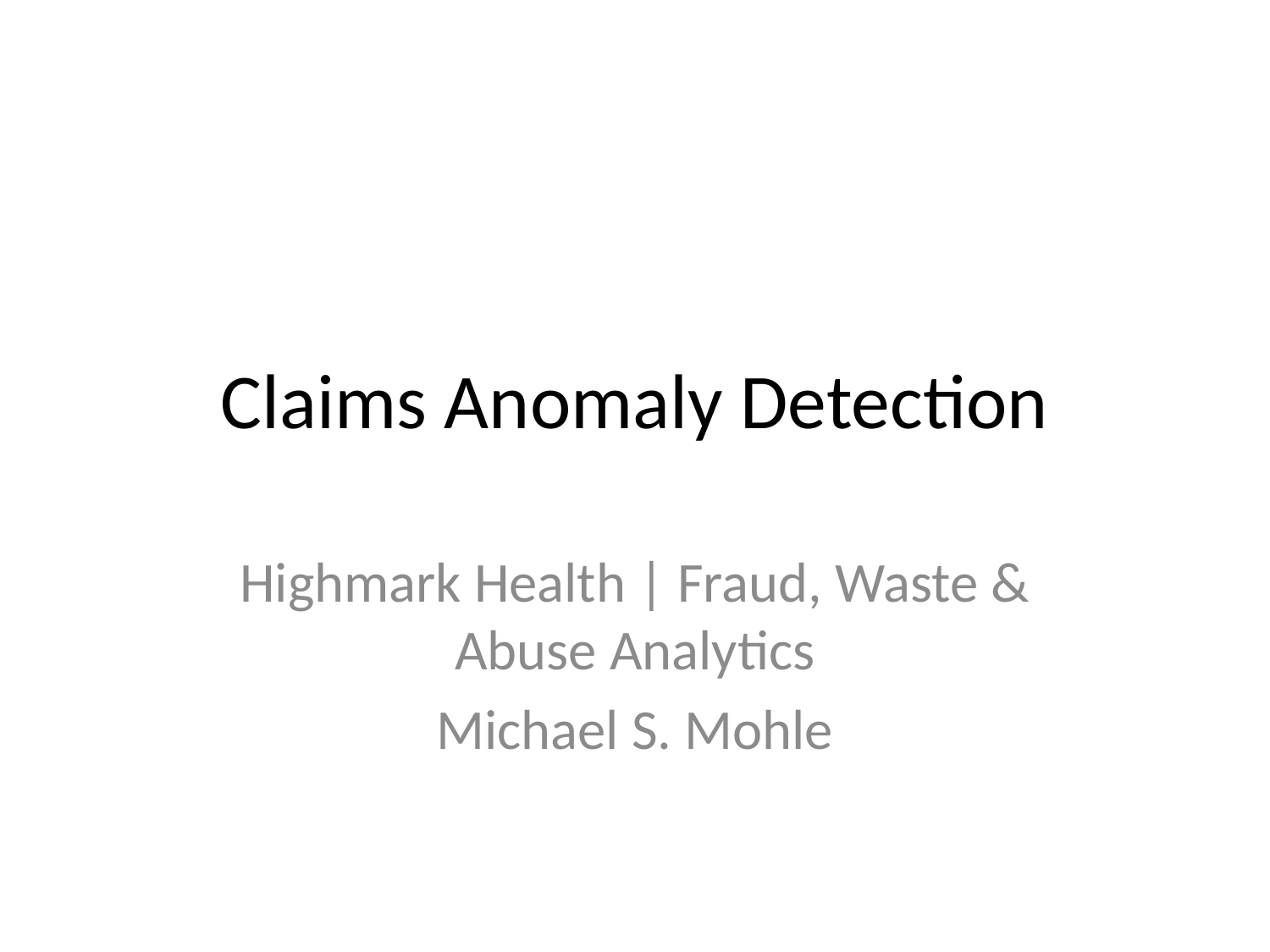

# Claims Anomaly Detection
Highmark Health | Fraud, Waste & Abuse Analytics
Michael S. Mohle